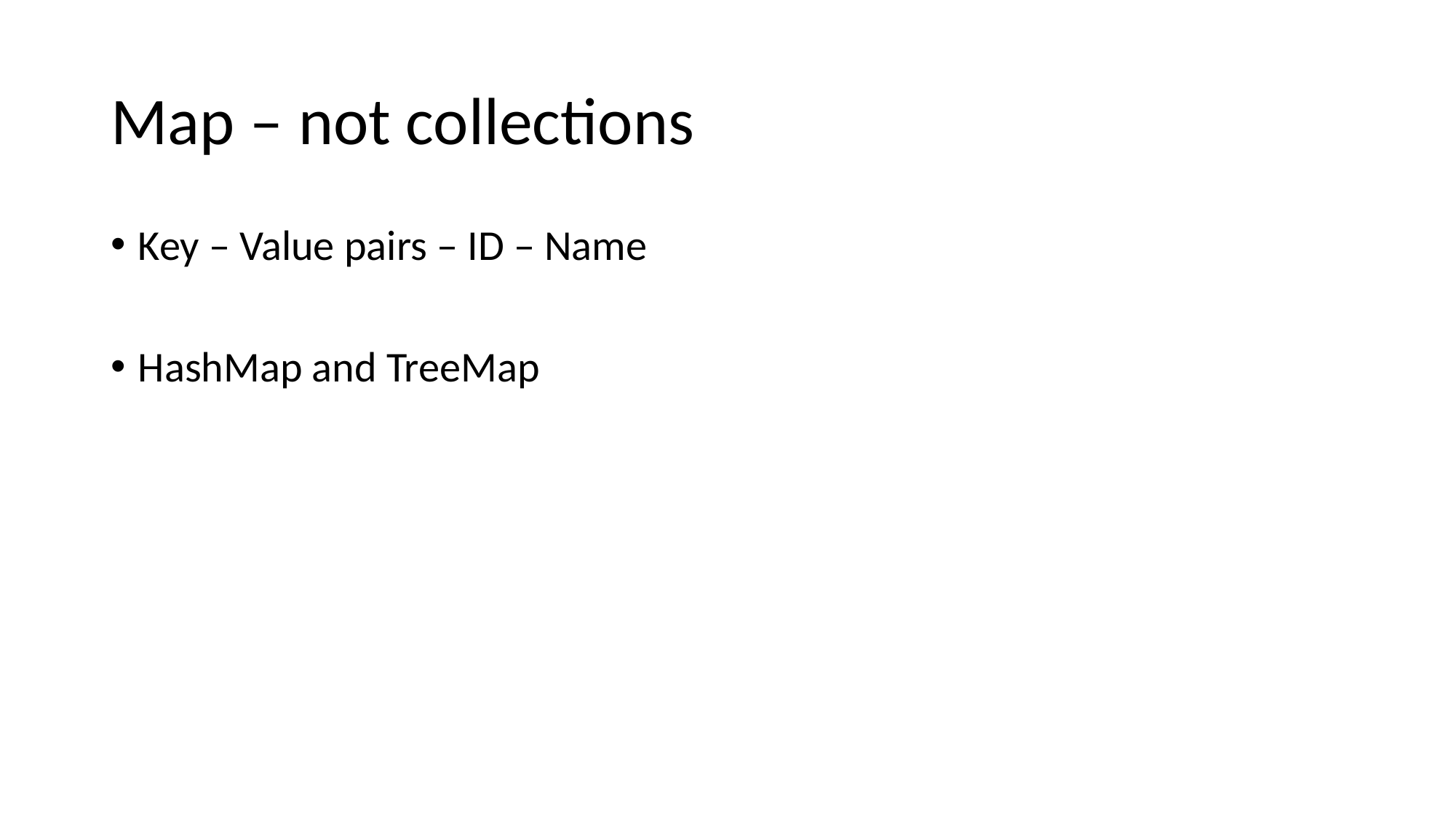

# Map – not collections
Key – Value pairs – ID – Name

HashMap and TreeMap